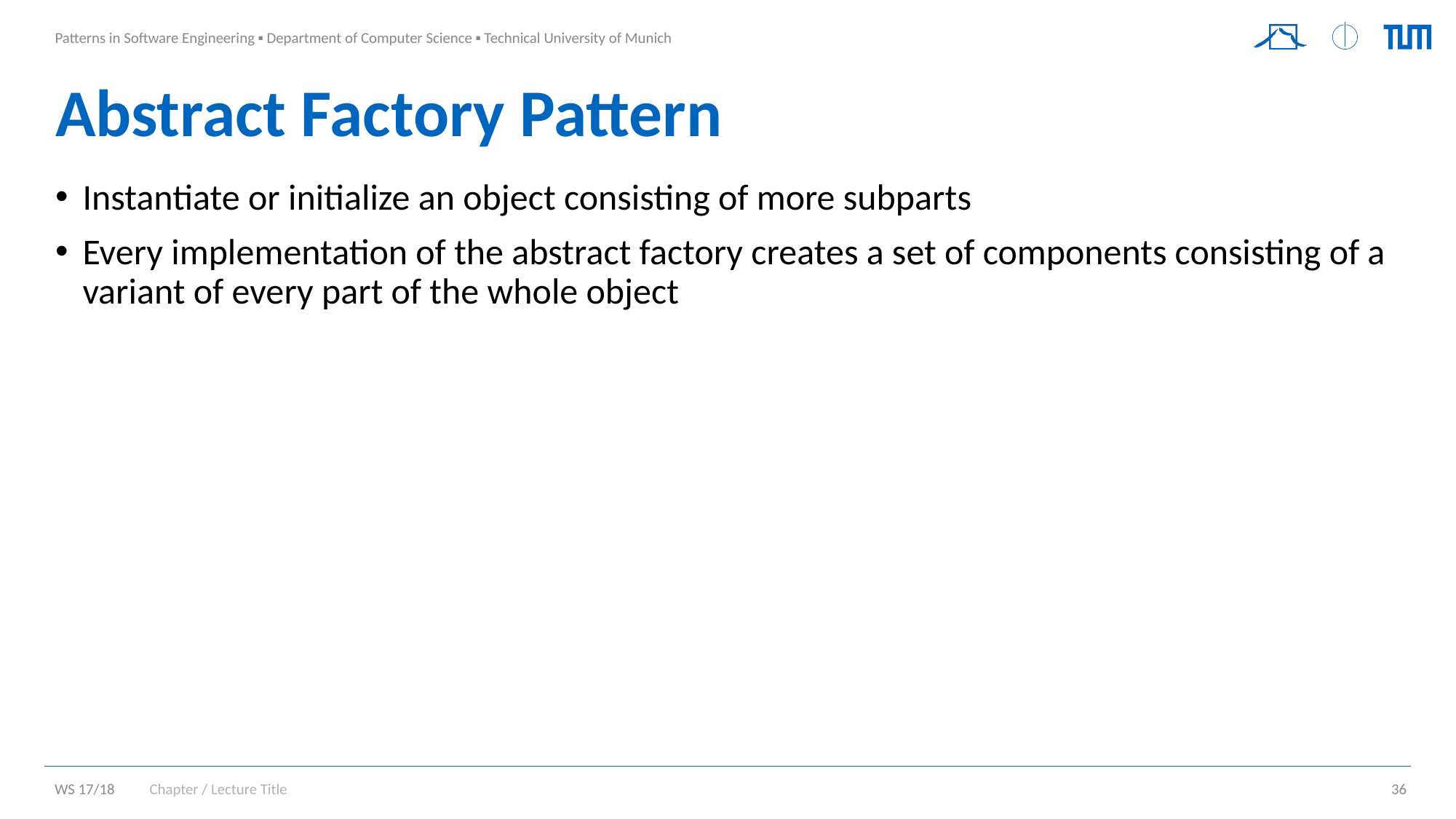

# Abstract Factory Pattern
Instantiate or initialize an object consisting of more subparts
Every implementation of the abstract factory creates a set of components consisting of a variant of every part of the whole object

Chapter / Lecture Title
36
WS 17/18